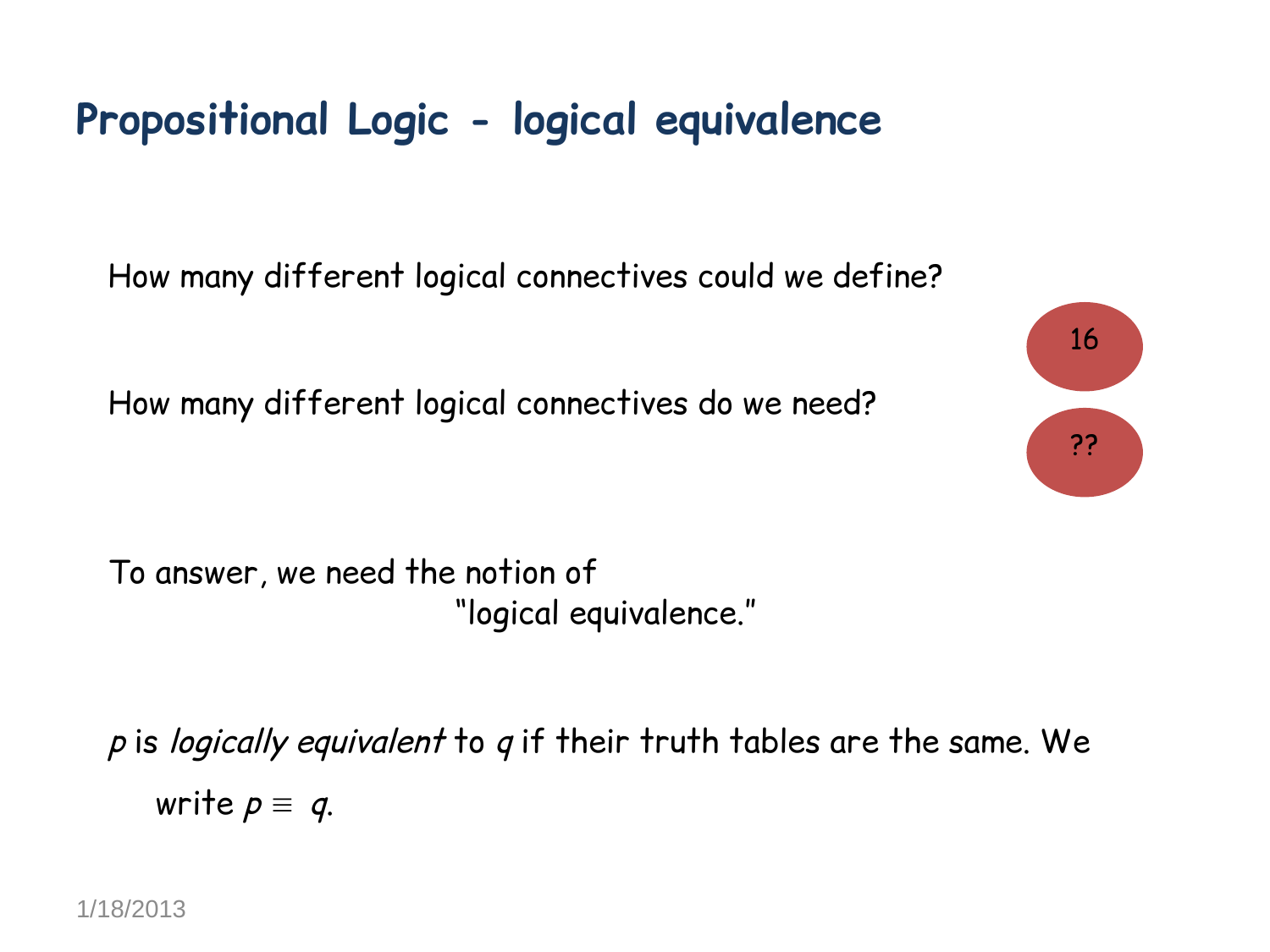

# Propositional Logic - logical equivalence
How many different logical connectives could we define?

16
How many different logical connectives do we need?

??
To answer, we need the notion of
“logical equivalence.”
p is logically equivalent to q if their truth tables are the same. We write p ≡ q.
1/18/2013